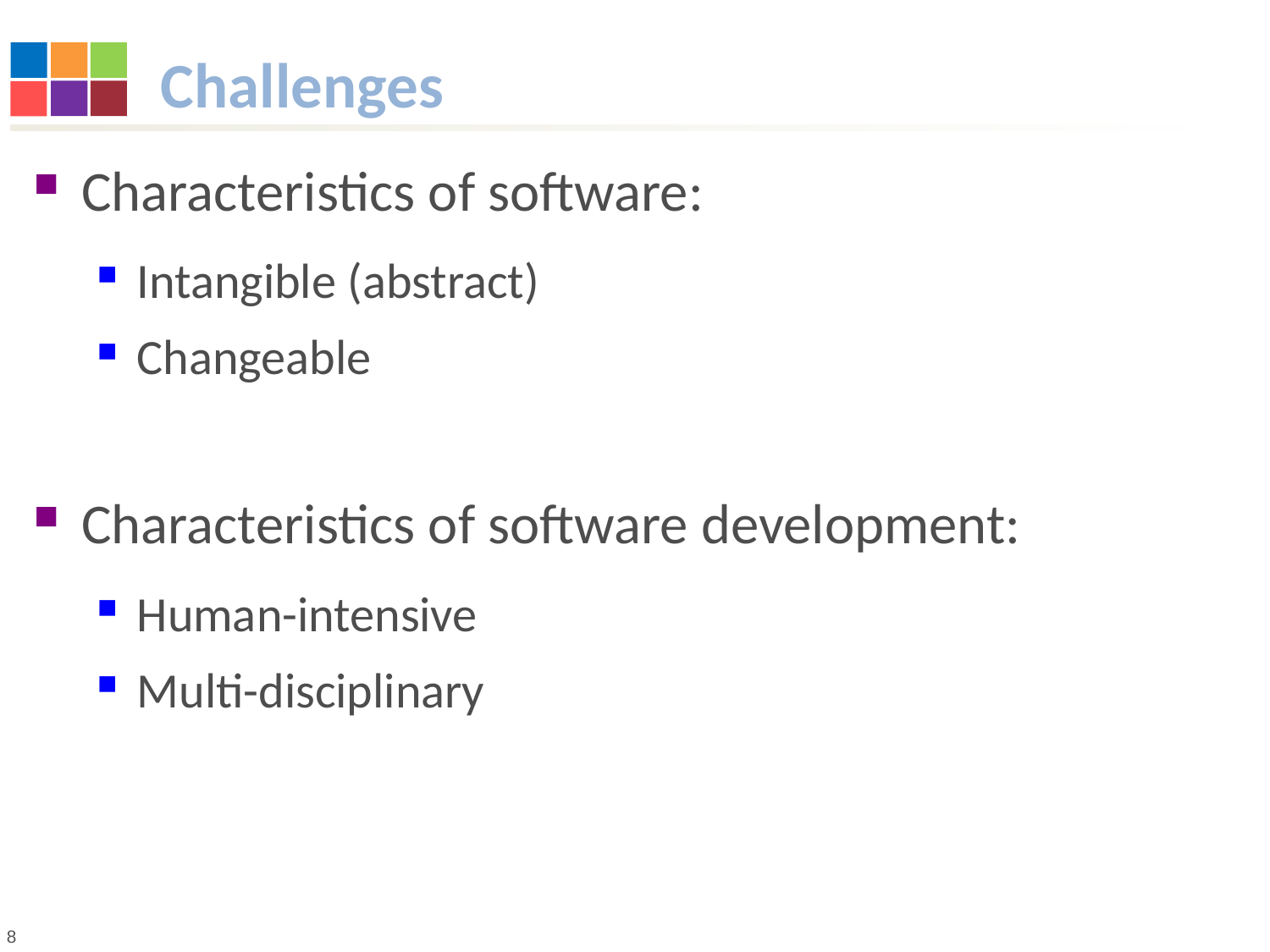

# Challenges
Characteristics of software:
Intangible (abstract)
Changeable

Characteristics of software development:
Human-intensive
Multi-disciplinary